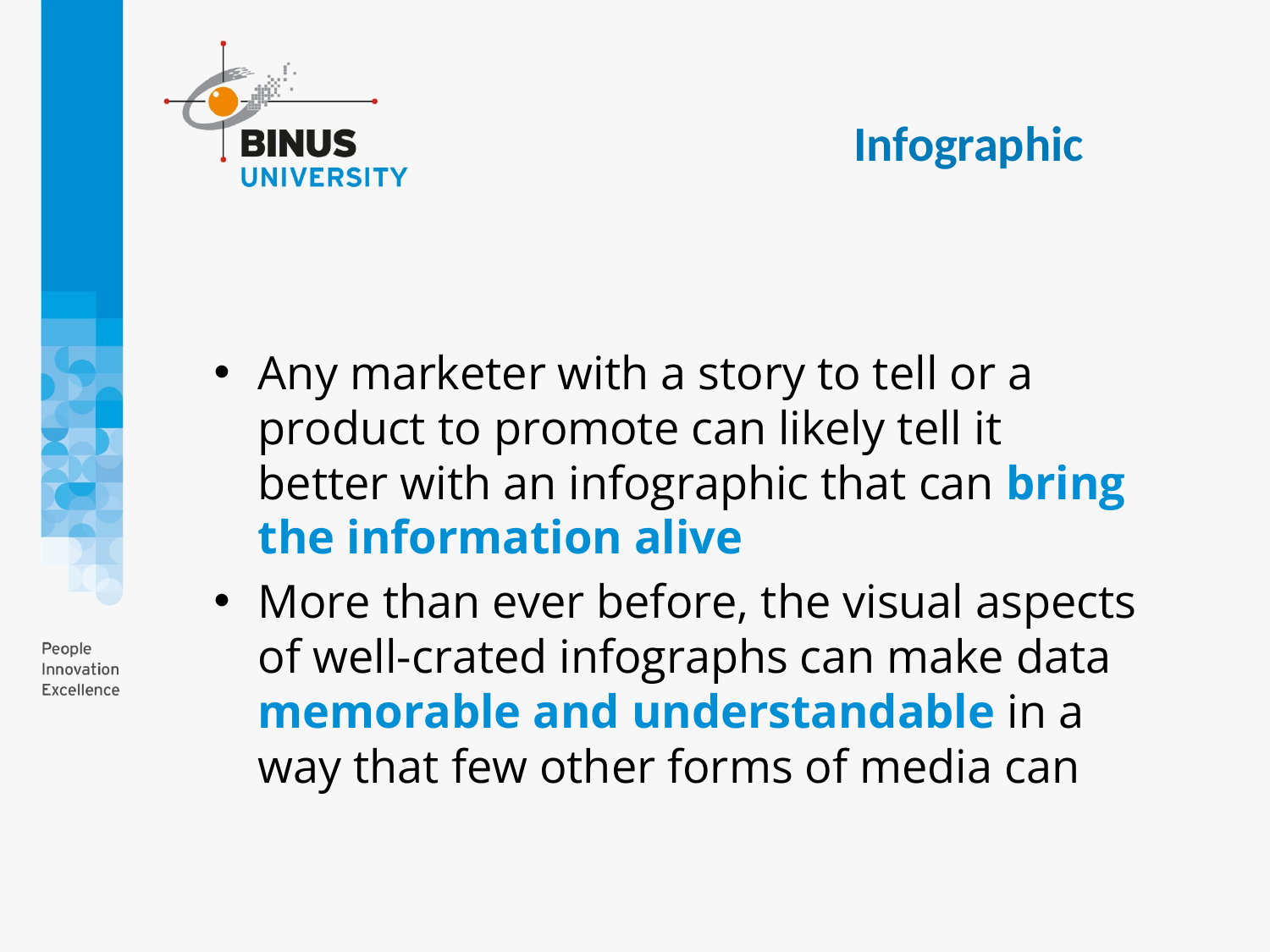

Infographic
Any marketer with a story to tell or a product to promote can likely tell it better with an infographic that can bring the information alive
More than ever before, the visual aspects of well-crated infographs can make data memorable and understandable in a way that few other forms of media can